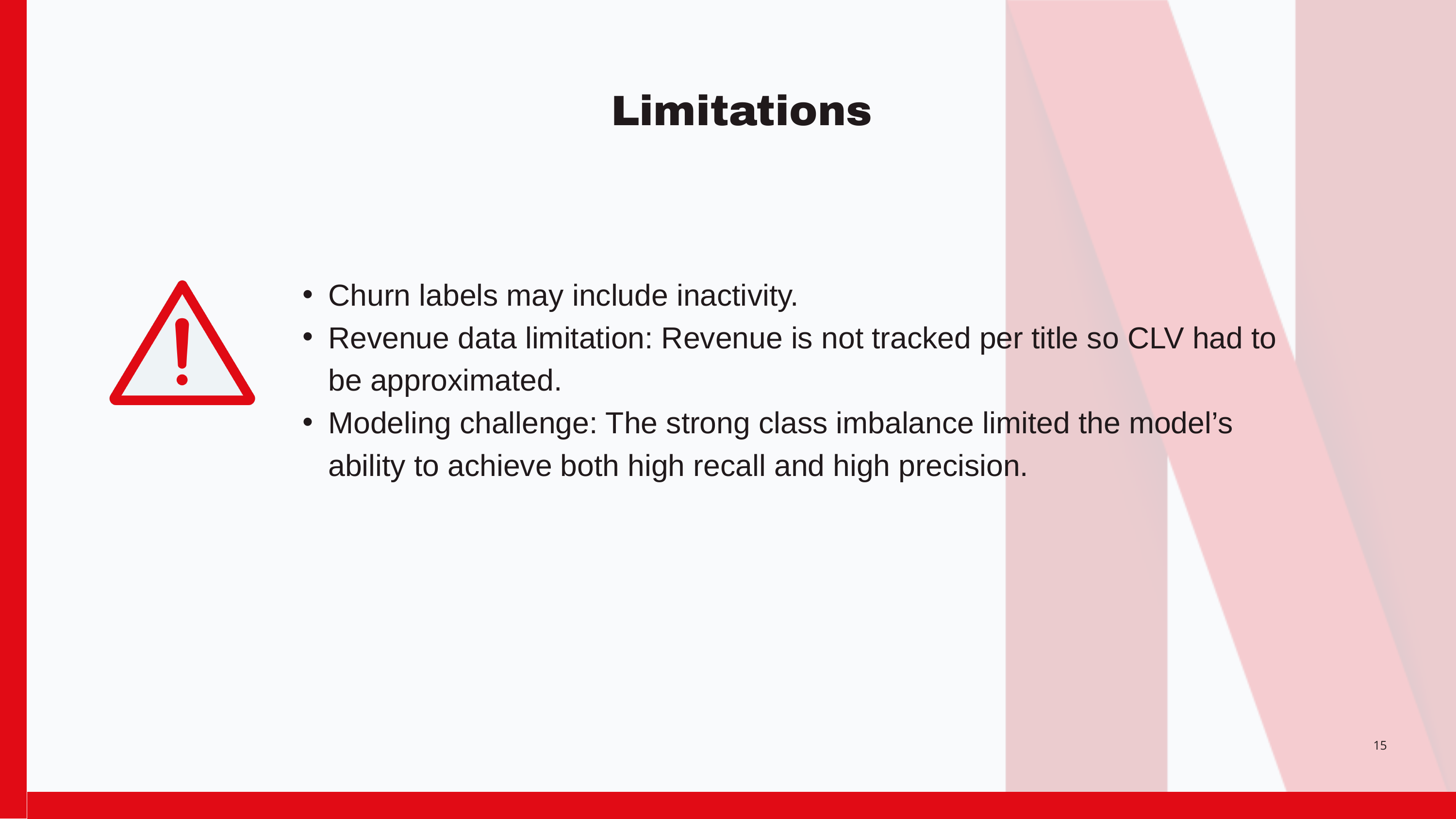

Limitations

Churn labels may include inactivity.
Revenue data limitation: Revenue is not tracked per title so CLV had to be approximated.
Modeling challenge: The strong class imbalance limited the model’s ability to achieve both high recall and high precision.

15